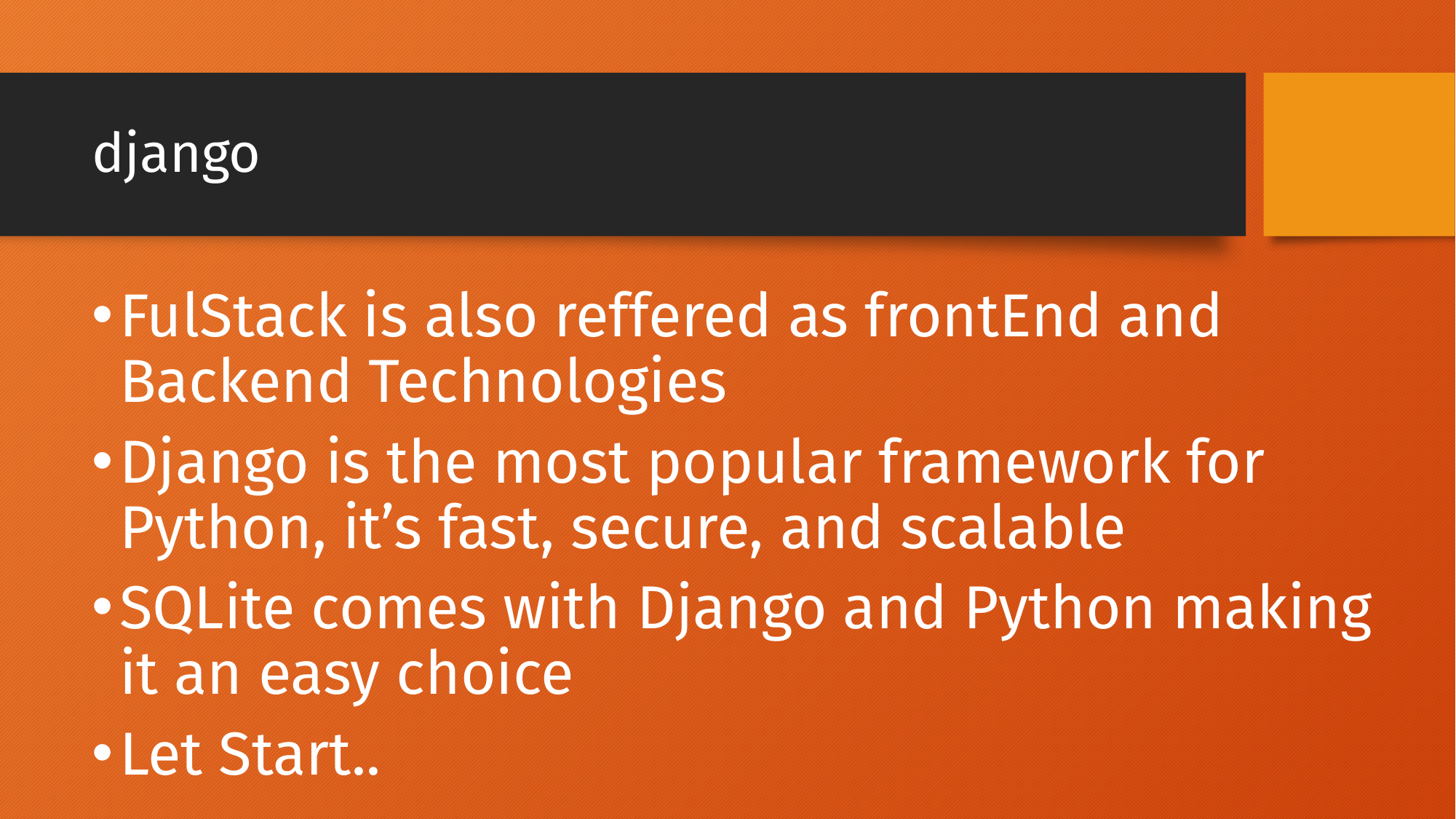

# django
FulStack is also reffered as frontEnd and Backend Technologies
Django is the most popular framework for Python, it’s fast, secure, and scalable
SQLite comes with Django and Python making it an easy choice
Let Start..